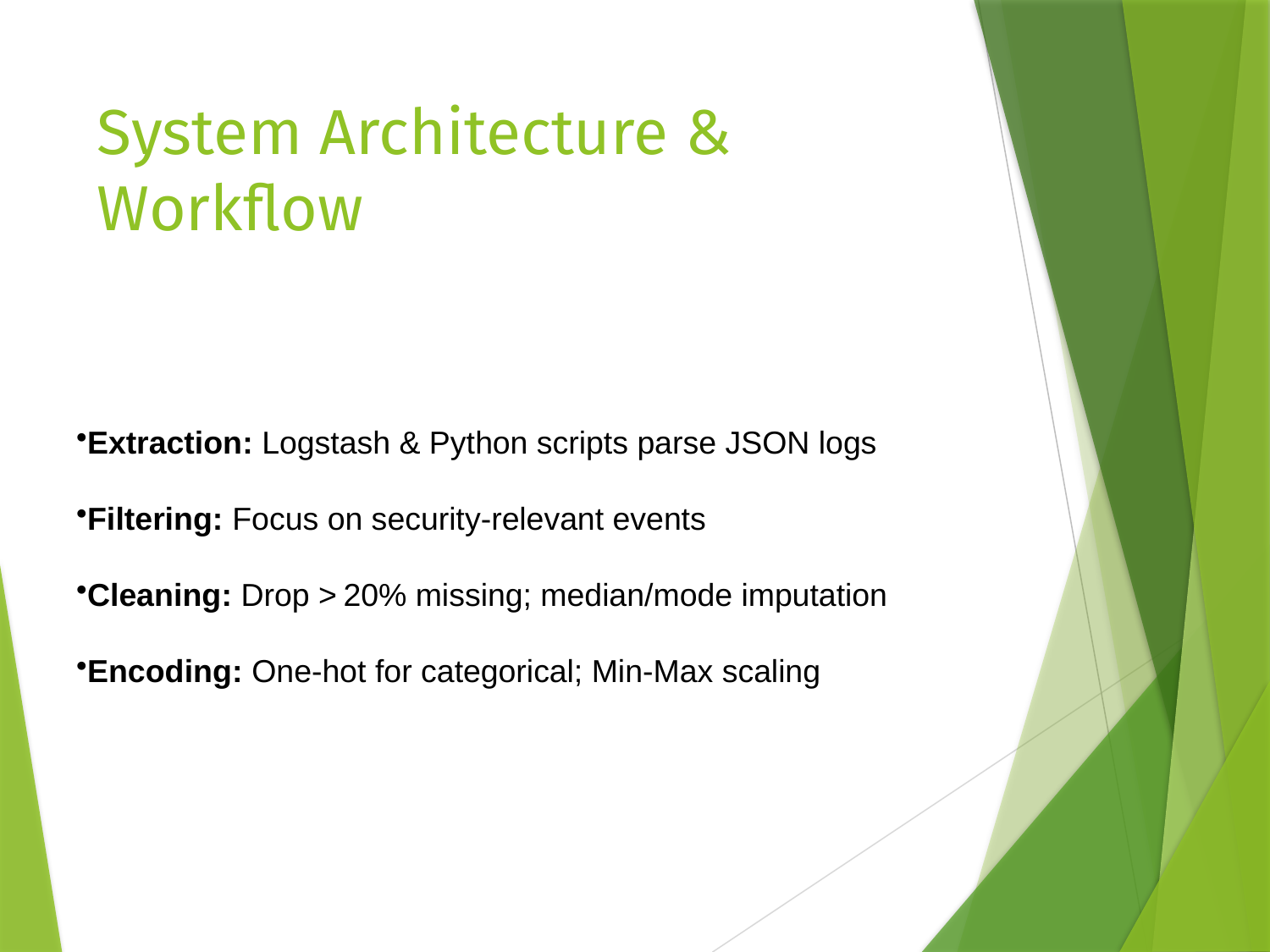

# System Architecture & Workflow
Extraction: Logstash & Python scripts parse JSON logs
Filtering: Focus on security‑relevant events
Cleaning: Drop > 20% missing; median/mode imputation
Encoding: One‑hot for categorical; Min‑Max scaling